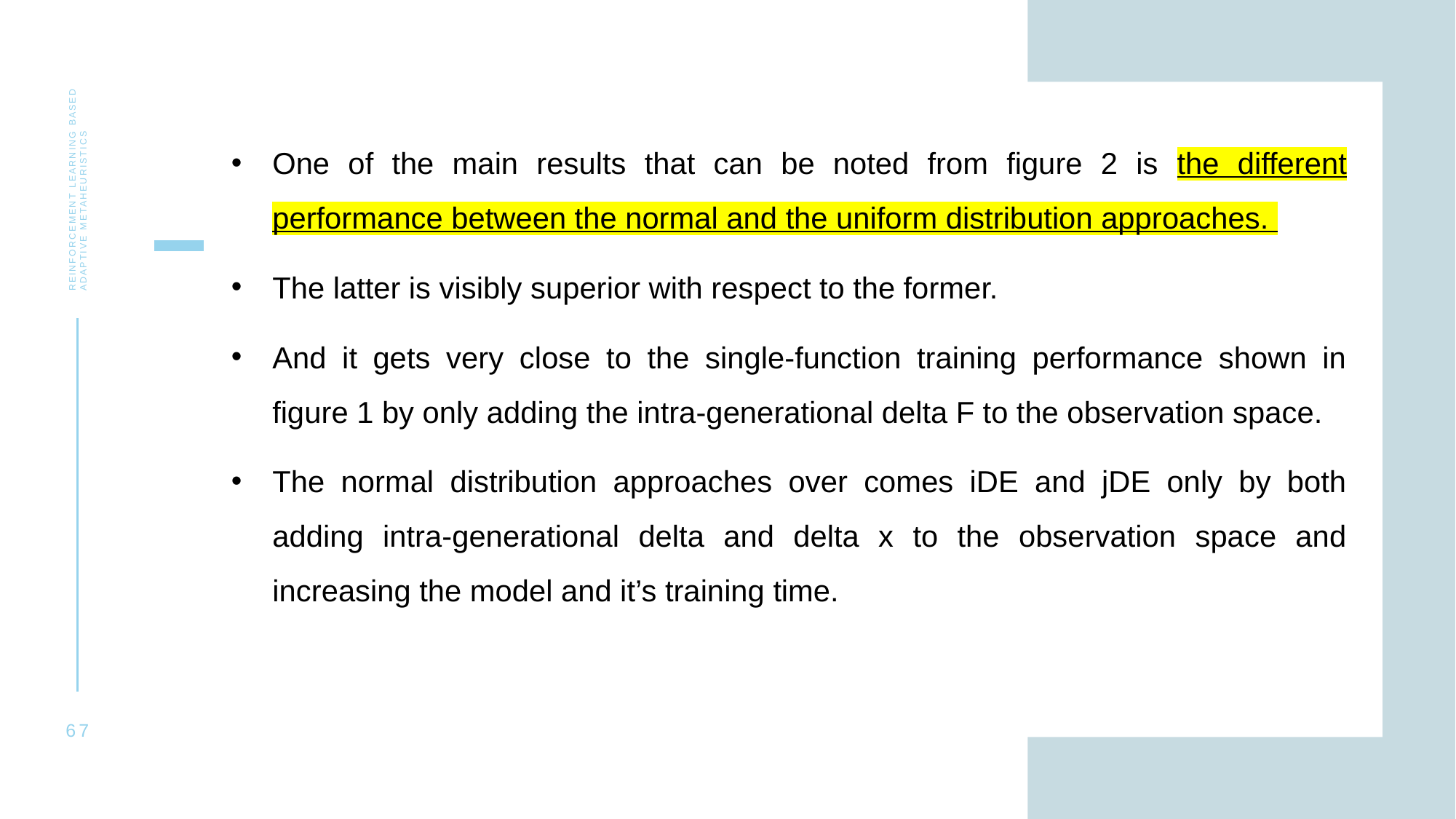

One of the main results that can be noted from figure 2 is the different performance between the normal and the uniform distribution approaches.
The latter is visibly superior with respect to the former.
And it gets very close to the single-function training performance shown in figure 1 by only adding the intra-generational delta F to the observation space.
The normal distribution approaches over comes iDE and jDE only by both adding intra-generational delta and delta x to the observation space and increasing the model and it’s training time.
Reinforcement learning based adaptive metaheuristics
67